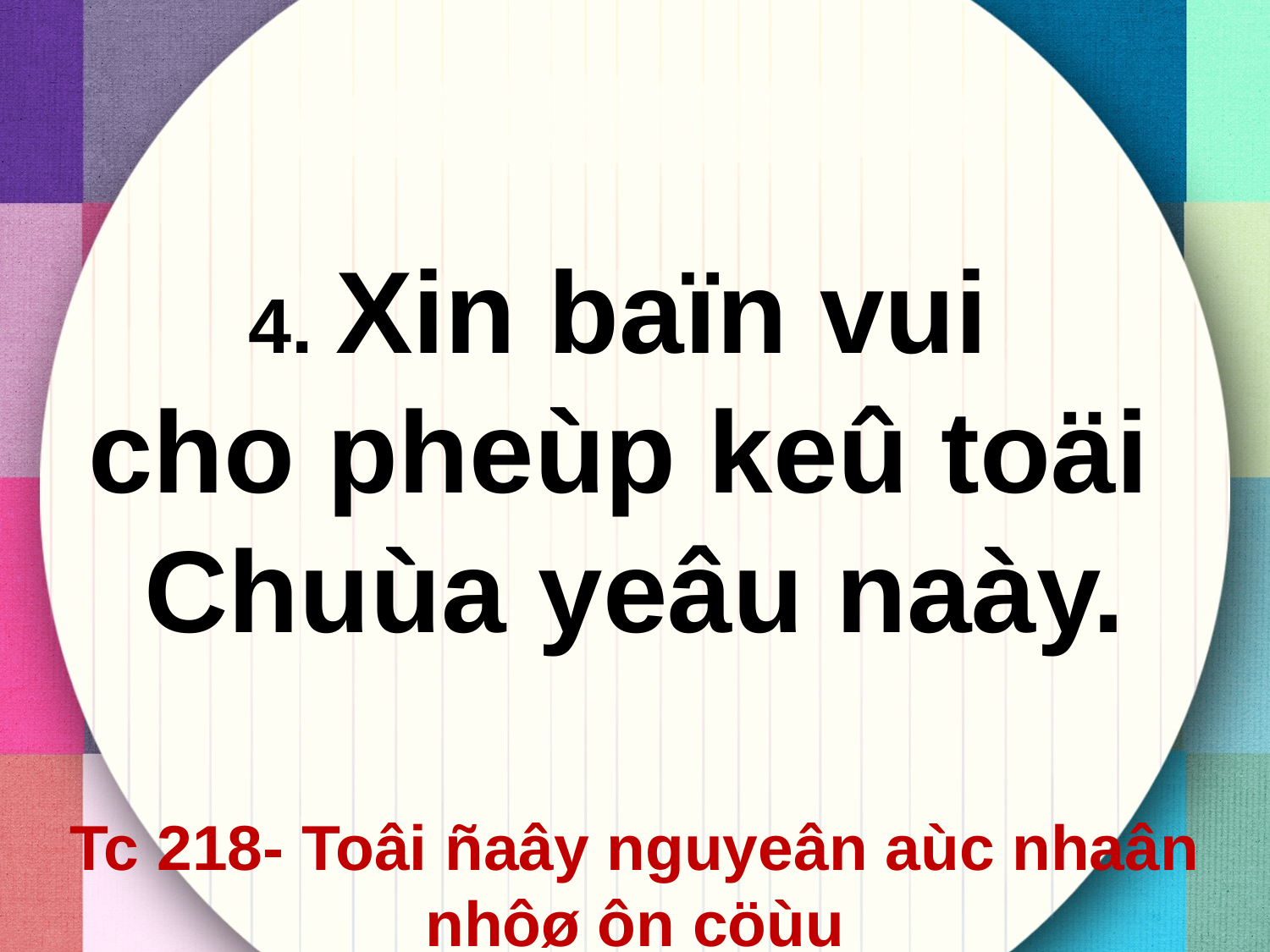

4. Xin baïn vui
cho pheùp keû toäi
Chuùa yeâu naày.
Tc 218- Toâi ñaây nguyeân aùc nhaân nhôø ôn cöùu